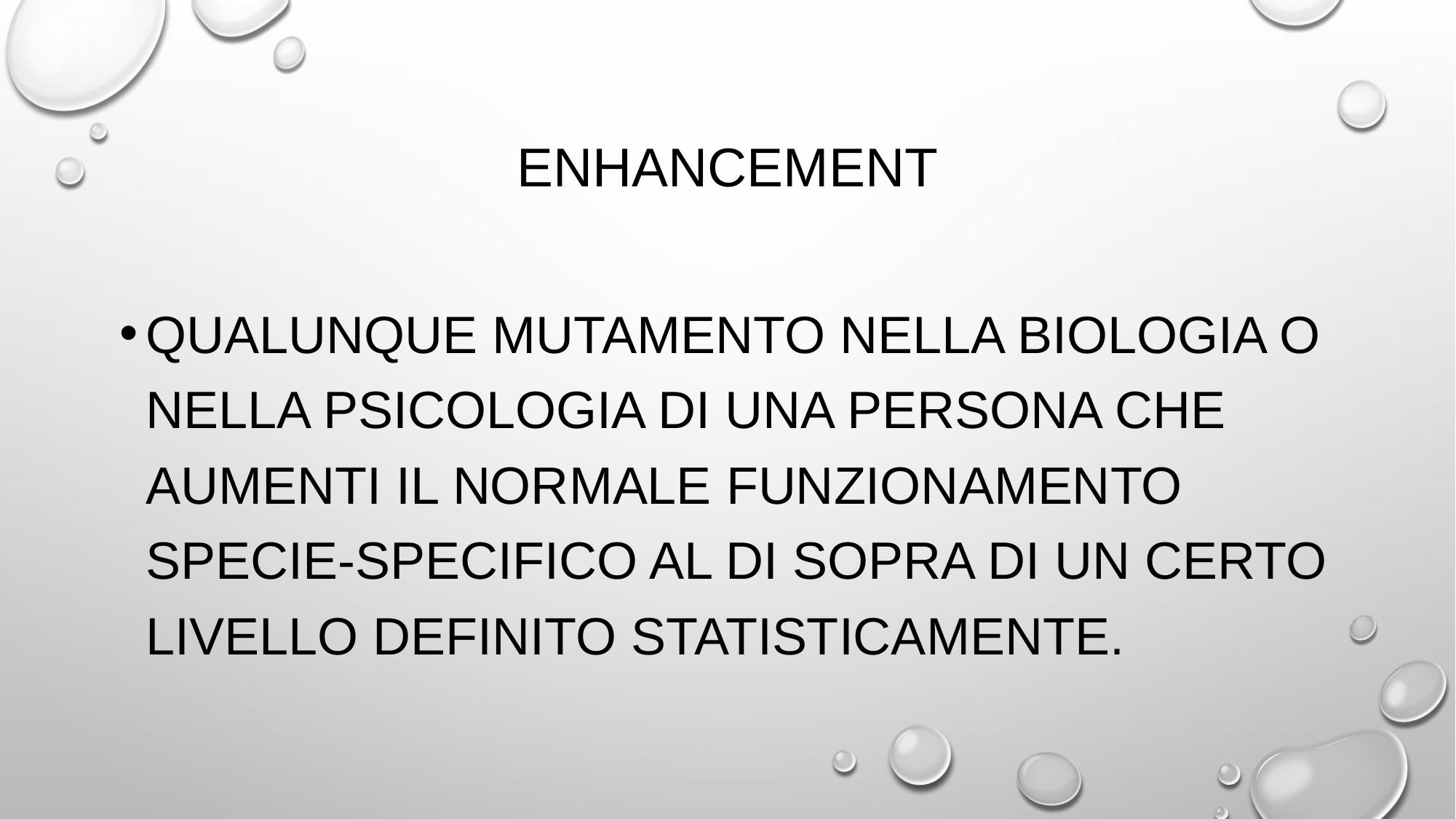

# enhancement
Qualunque mutamento nella biologia o nella psicologia di una persona che aumenti il normale funzionamento specie-specifico al di sopra di un certo livello definito statisticamente.